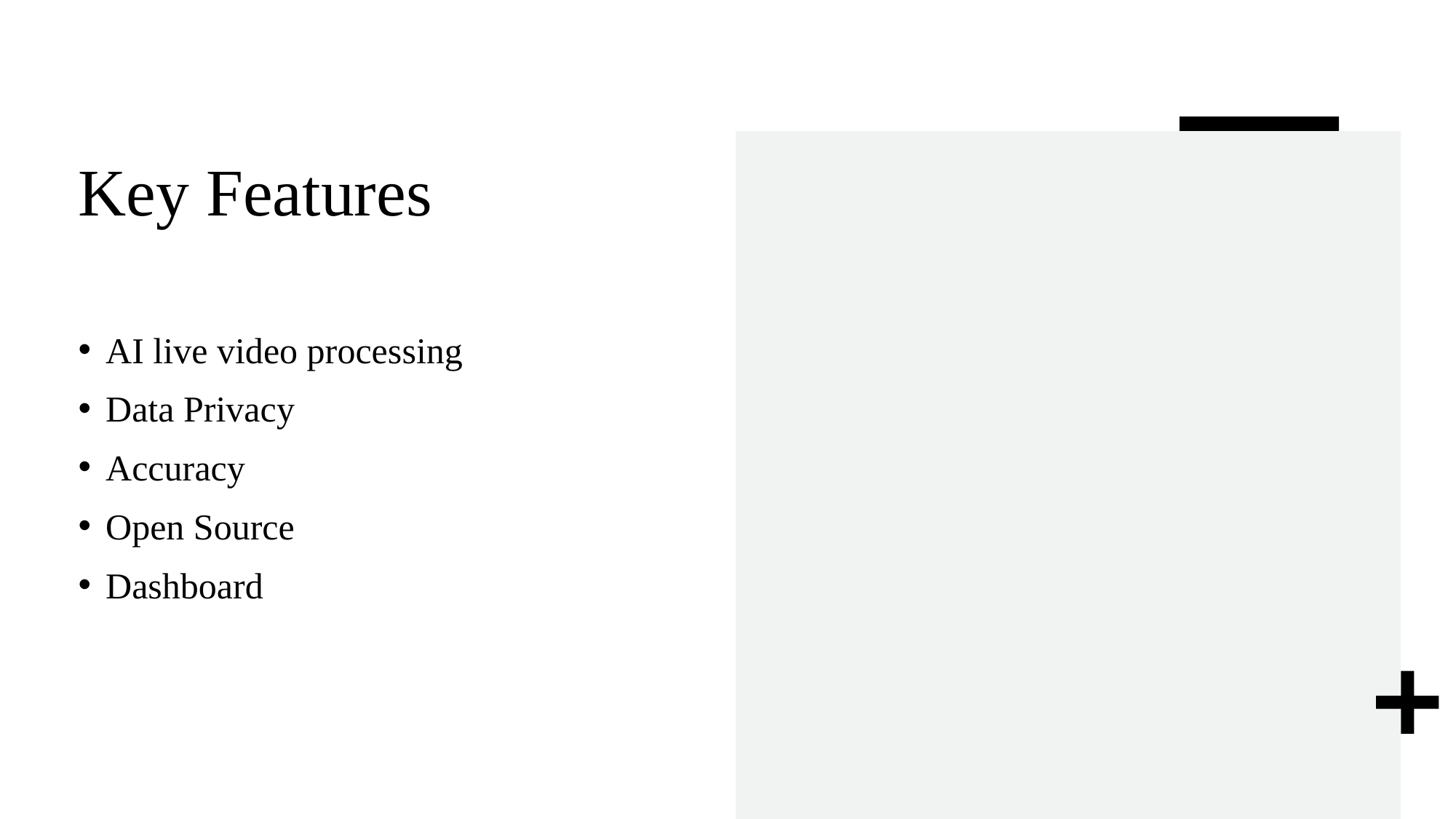

# Key Features
AI live video processing
Data Privacy
Accuracy
Open Source
Dashboard